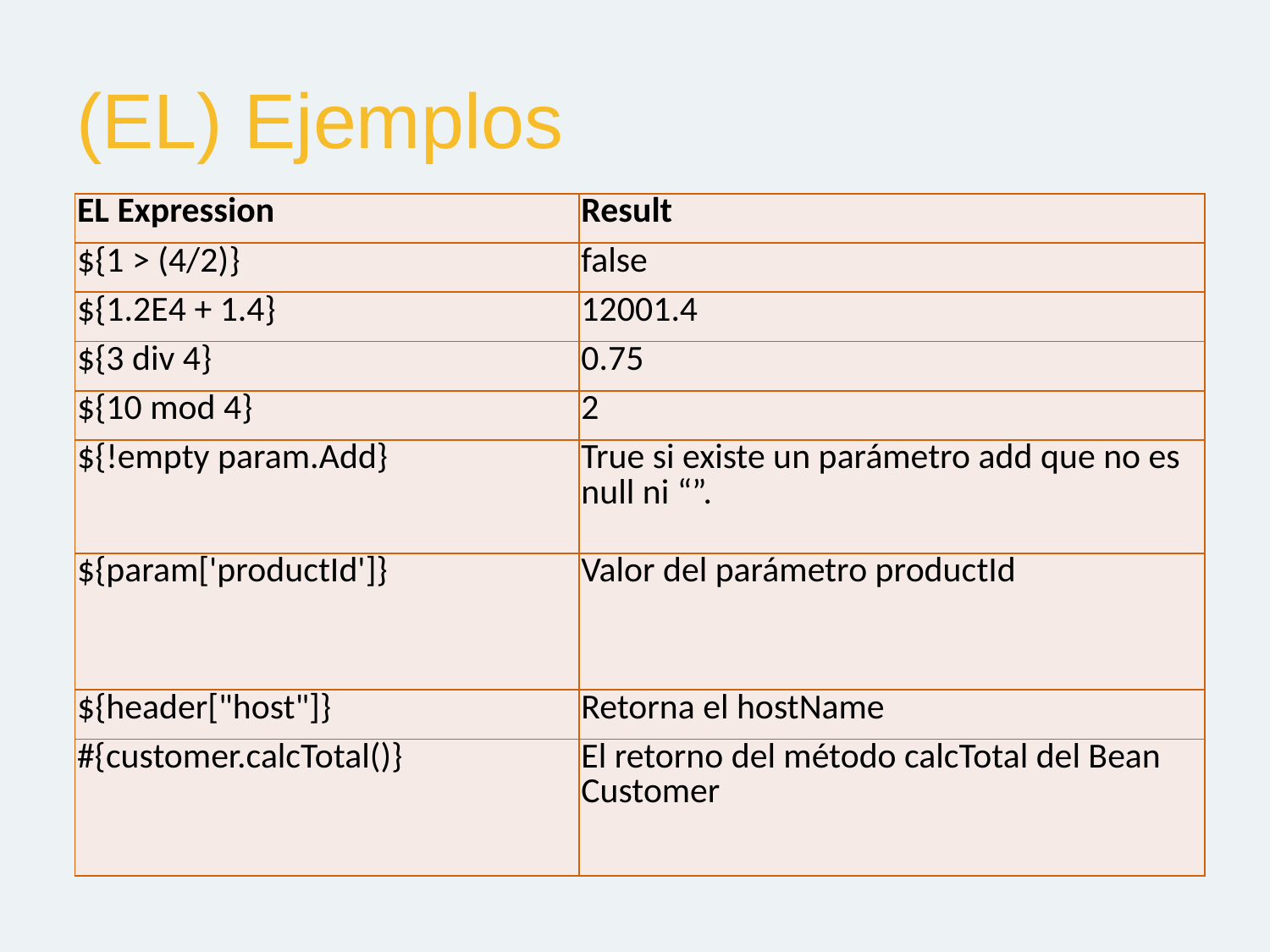

# (EL) Ejemplos
| EL Expression | Result |
| --- | --- |
| ${1 > (4/2)} | false |
| ${1.2E4 + 1.4} | 12001.4 |
| ${3 div 4} | 0.75 |
| ${10 mod 4} | 2 |
| ${!empty param.Add} | True si existe un parámetro add que no es null ni “”. |
| ${param['productId']} | Valor del parámetro productId |
| ${header["host"]} | Retorna el hostName |
| #{customer.calcTotal()} | El retorno del método calcTotal del Bean Customer |